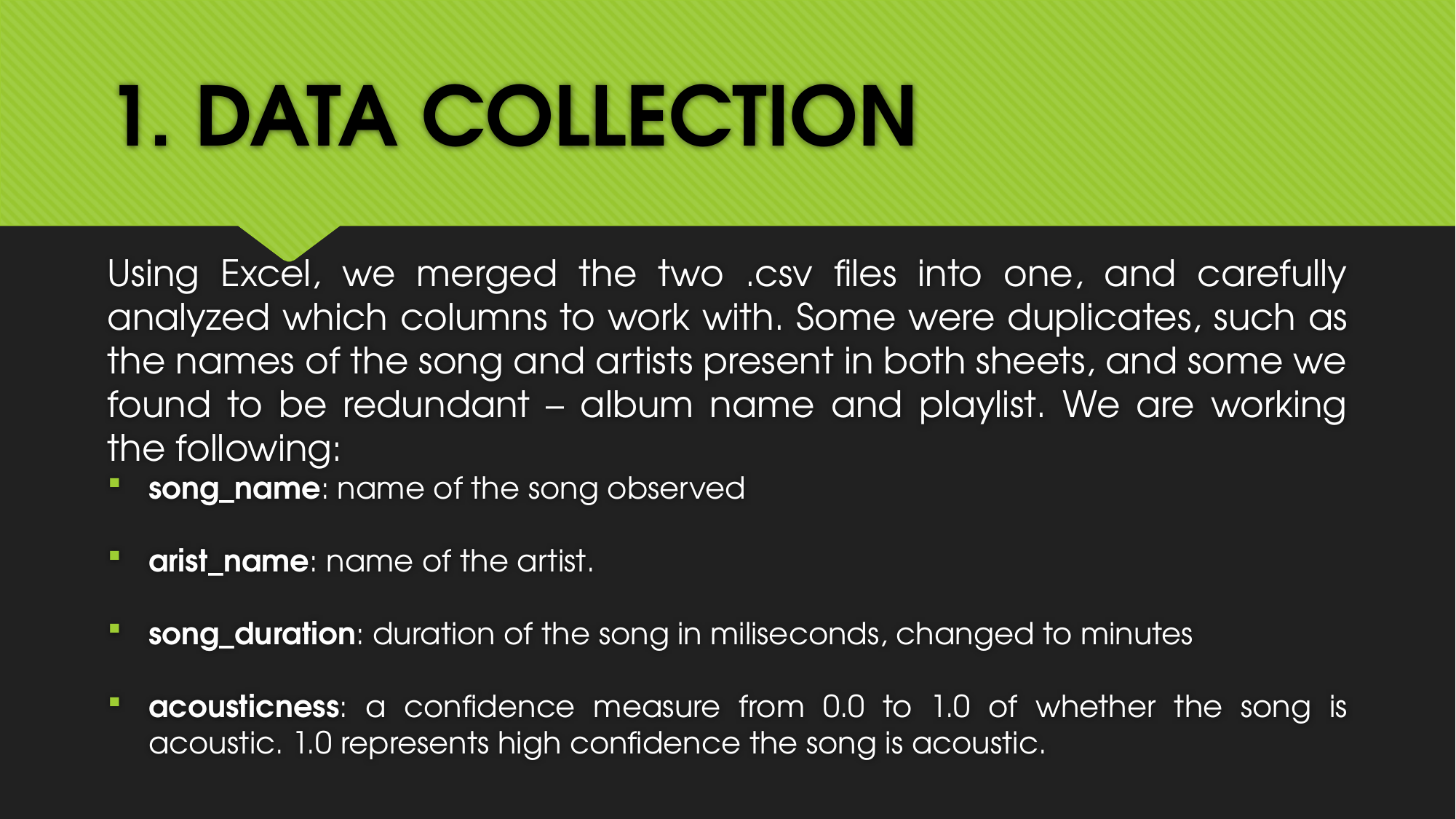

# 1. DATA COLLECTION
Using Excel, we merged the two .csv files into one, and carefully analyzed which columns to work with. Some were duplicates, such as the names of the song and artists present in both sheets, and some we found to be redundant – album name and playlist. We are working the following:
song_name: name of the song observed

arist_name: name of the artist.

song_duration: duration of the song in miliseconds, changed to minutes

acousticness: a confidence measure from 0.0 to 1.0 of whether the song is acoustic. 1.0 represents high confidence the song is acoustic.